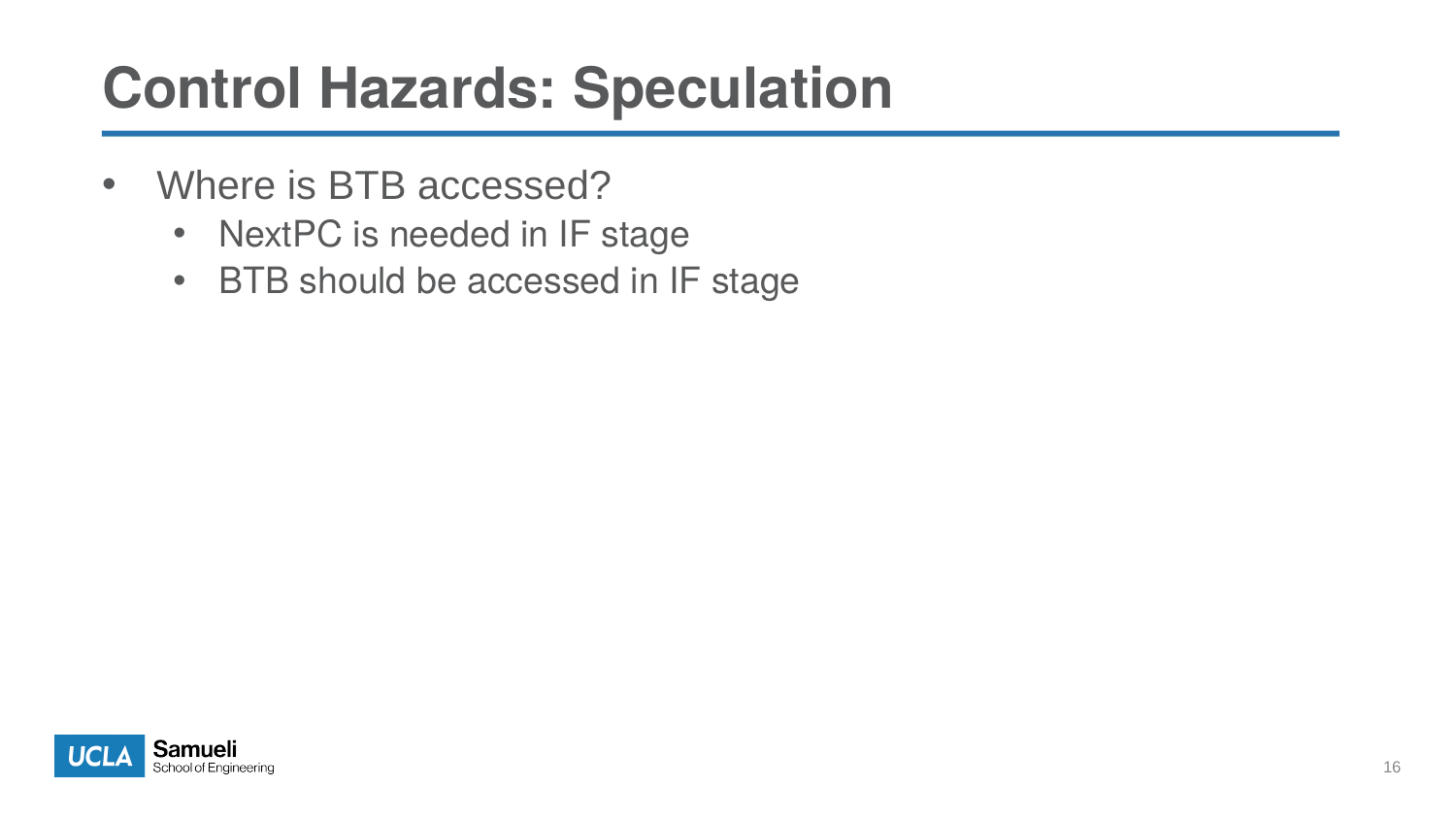

Control Hazards: Speculation
Where is BTB accessed?
NextPC is needed in IF stage
BTB should be accessed in IF stage
16